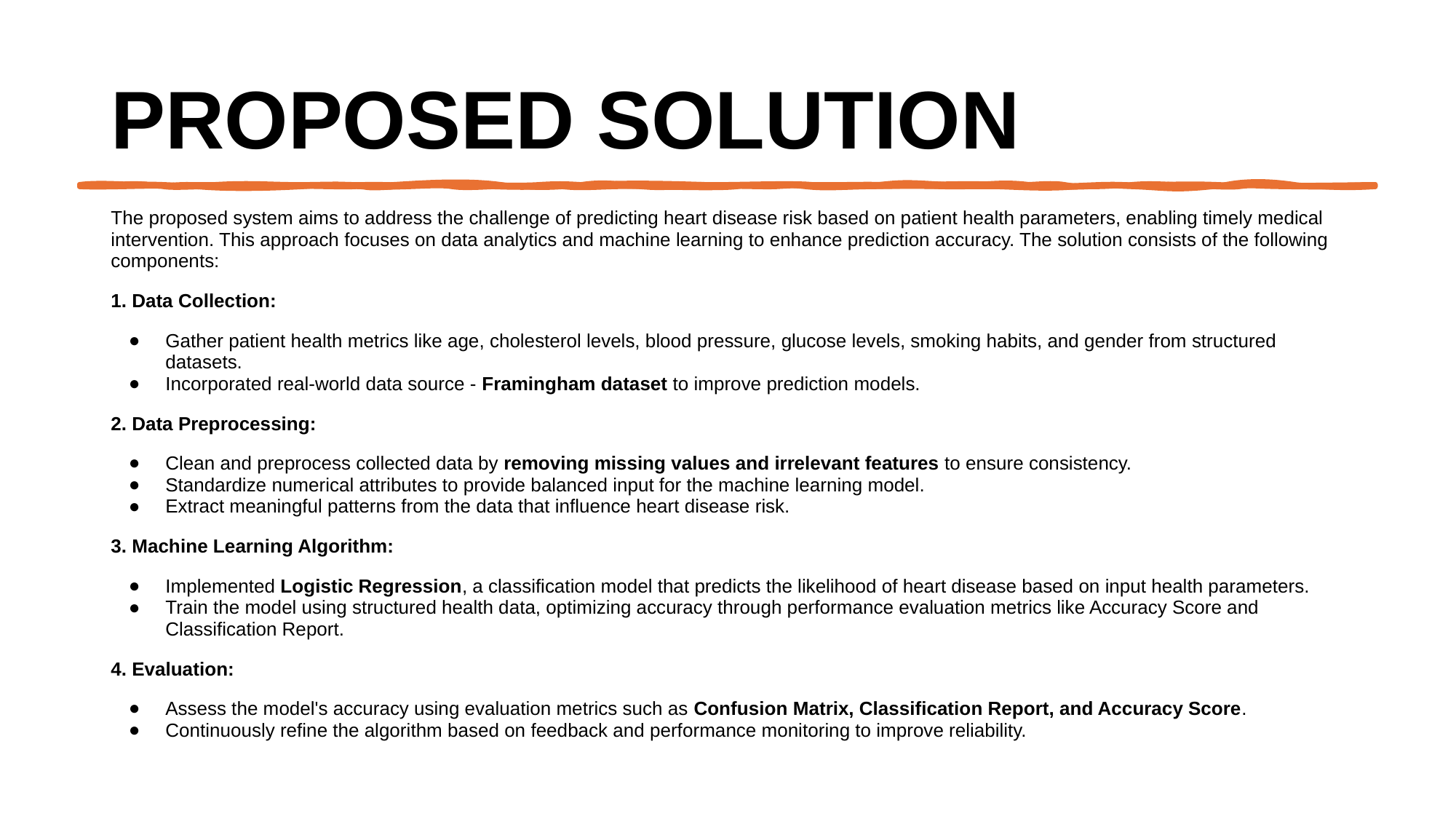

# PROPOSED SOLUTION

The proposed system aims to address the challenge of predicting heart disease risk based on patient health parameters, enabling timely medical intervention. This approach focuses on data analytics and machine learning to enhance prediction accuracy. The solution consists of the following components:
1. Data Collection:
Gather patient health metrics like age, cholesterol levels, blood pressure, glucose levels, smoking habits, and gender from structured datasets.
Incorporated real-world data source - Framingham dataset to improve prediction models.
2. Data Preprocessing:
Clean and preprocess collected data by removing missing values and irrelevant features to ensure consistency.
Standardize numerical attributes to provide balanced input for the machine learning model.
Extract meaningful patterns from the data that influence heart disease risk.
3. Machine Learning Algorithm:
Implemented Logistic Regression, a classification model that predicts the likelihood of heart disease based on input health parameters.
Train the model using structured health data, optimizing accuracy through performance evaluation metrics like Accuracy Score and Classification Report.
4. Evaluation:
Assess the model's accuracy using evaluation metrics such as Confusion Matrix, Classification Report, and Accuracy Score.
Continuously refine the algorithm based on feedback and performance monitoring to improve reliability.